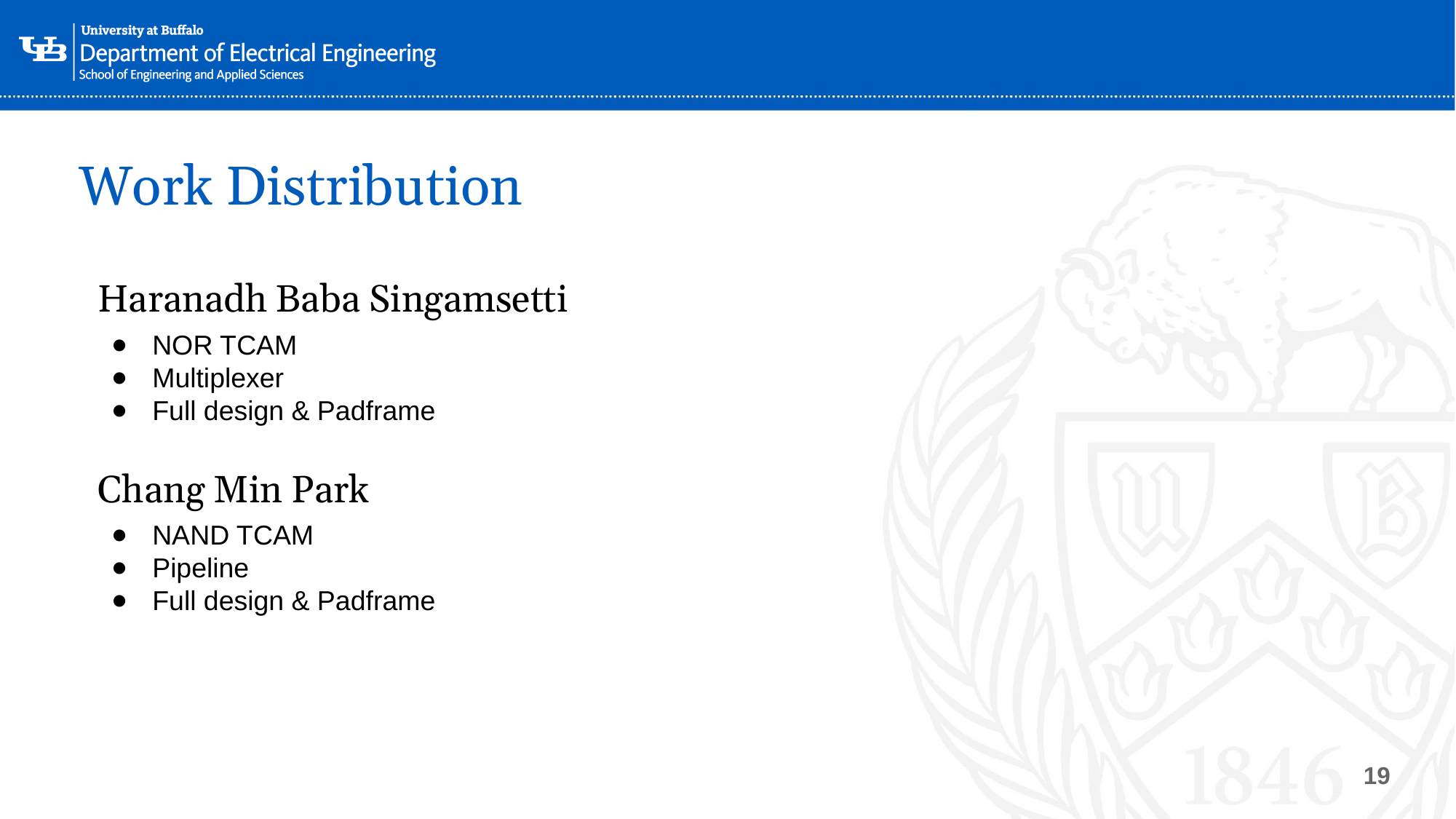

# Work Distribution
Haranadh Baba Singamsetti
NOR TCAM
Multiplexer
Full design & Padframe

Chang Min Park
NAND TCAM
Pipeline
Full design & Padframe